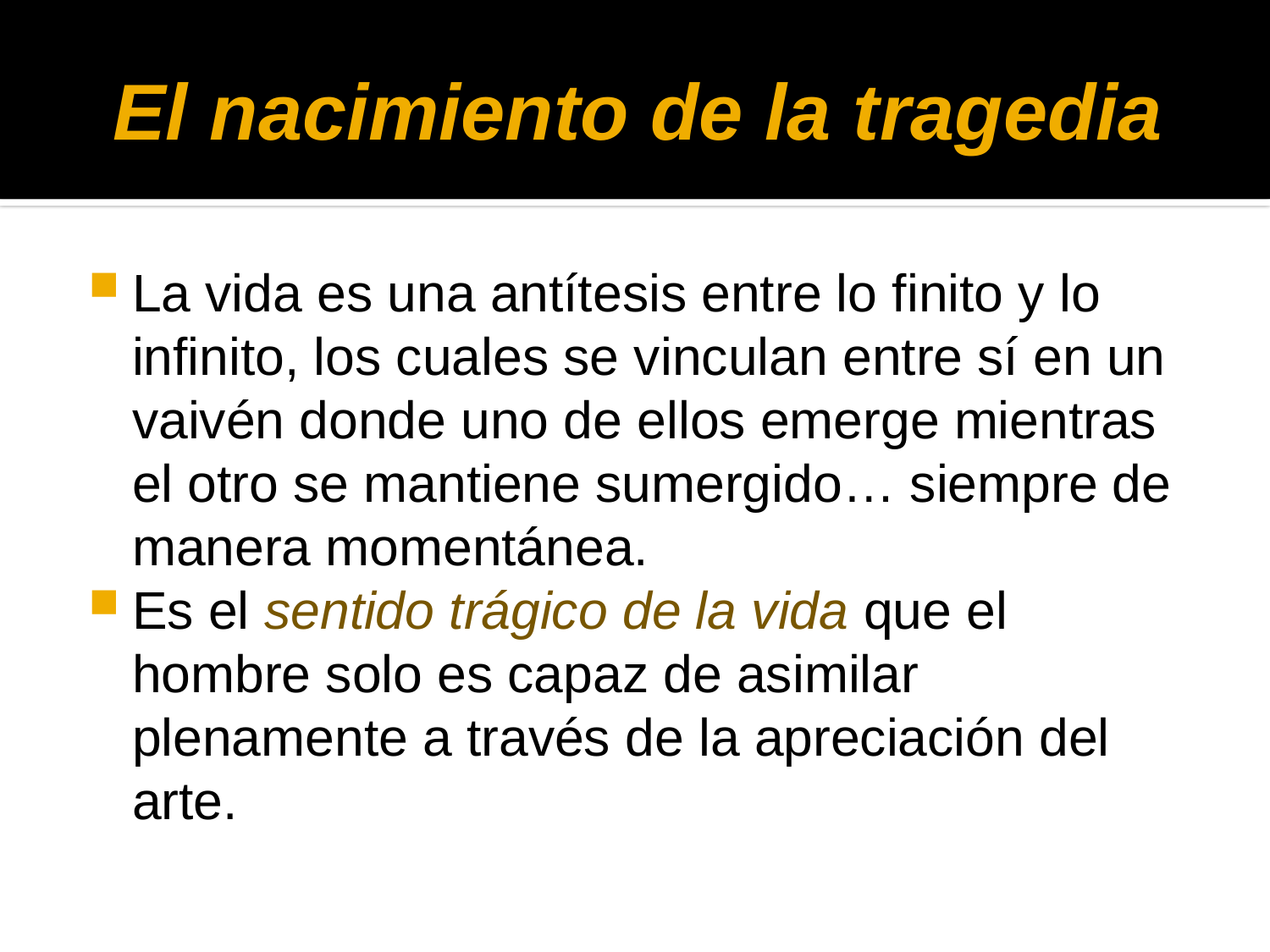

# El nacimiento de la tragedia
La vida es una antítesis entre lo finito y lo infinito, los cuales se vinculan entre sí en un vaivén donde uno de ellos emerge mientras el otro se mantiene sumergido… siempre de manera momentánea.
Es el sentido trágico de la vida que el hombre solo es capaz de asimilar plenamente a través de la apreciación del arte.